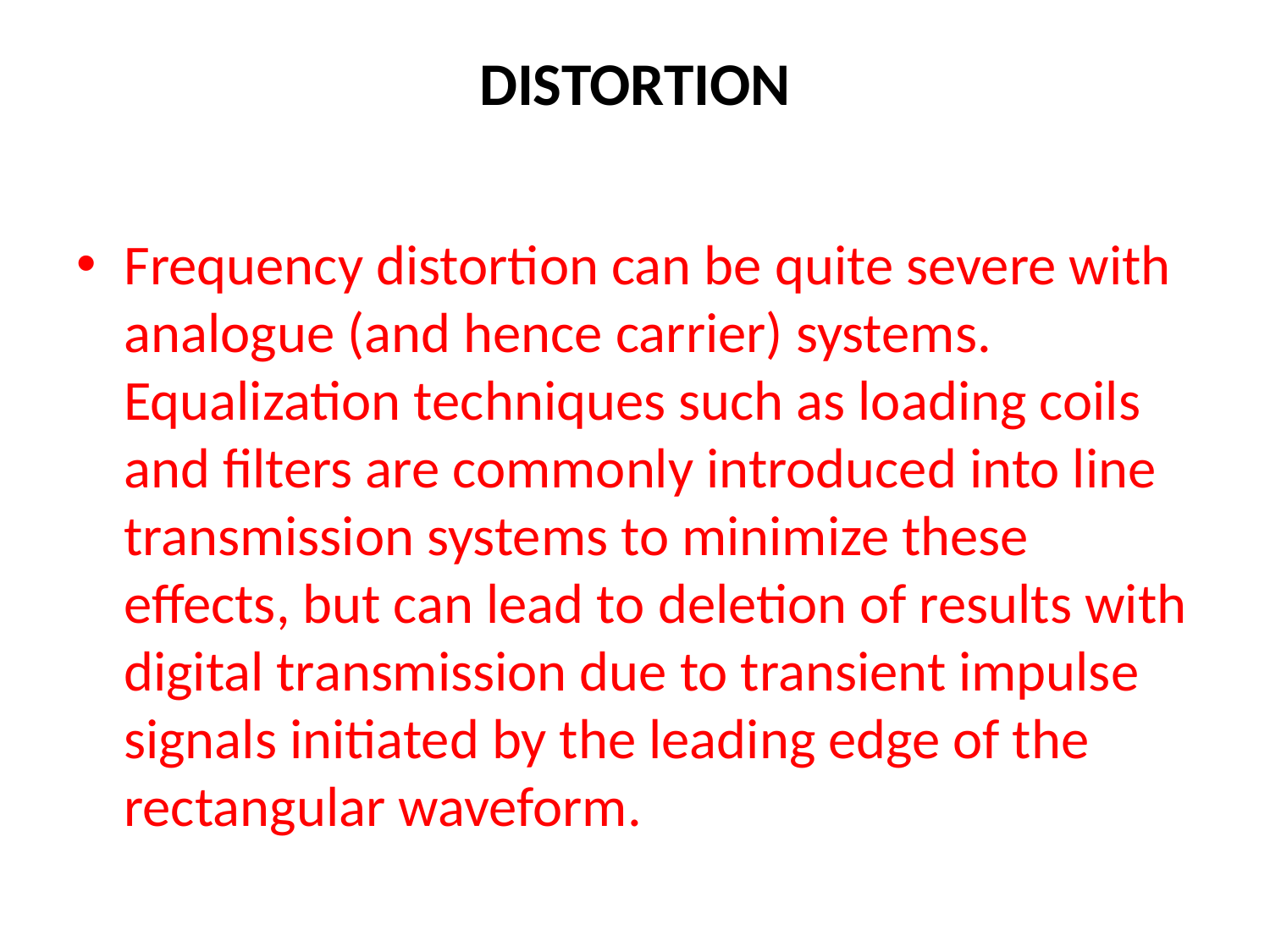

# DISTORTION
Frequency distortion can be quite severe with analogue (and hence carrier) systems. Equalization techniques such as loading coils and filters are commonly introduced into line transmission systems to minimize these effects, but can lead to deletion of results with digital transmission due to transient impulse signals initiated by the leading edge of the rectangular waveform.